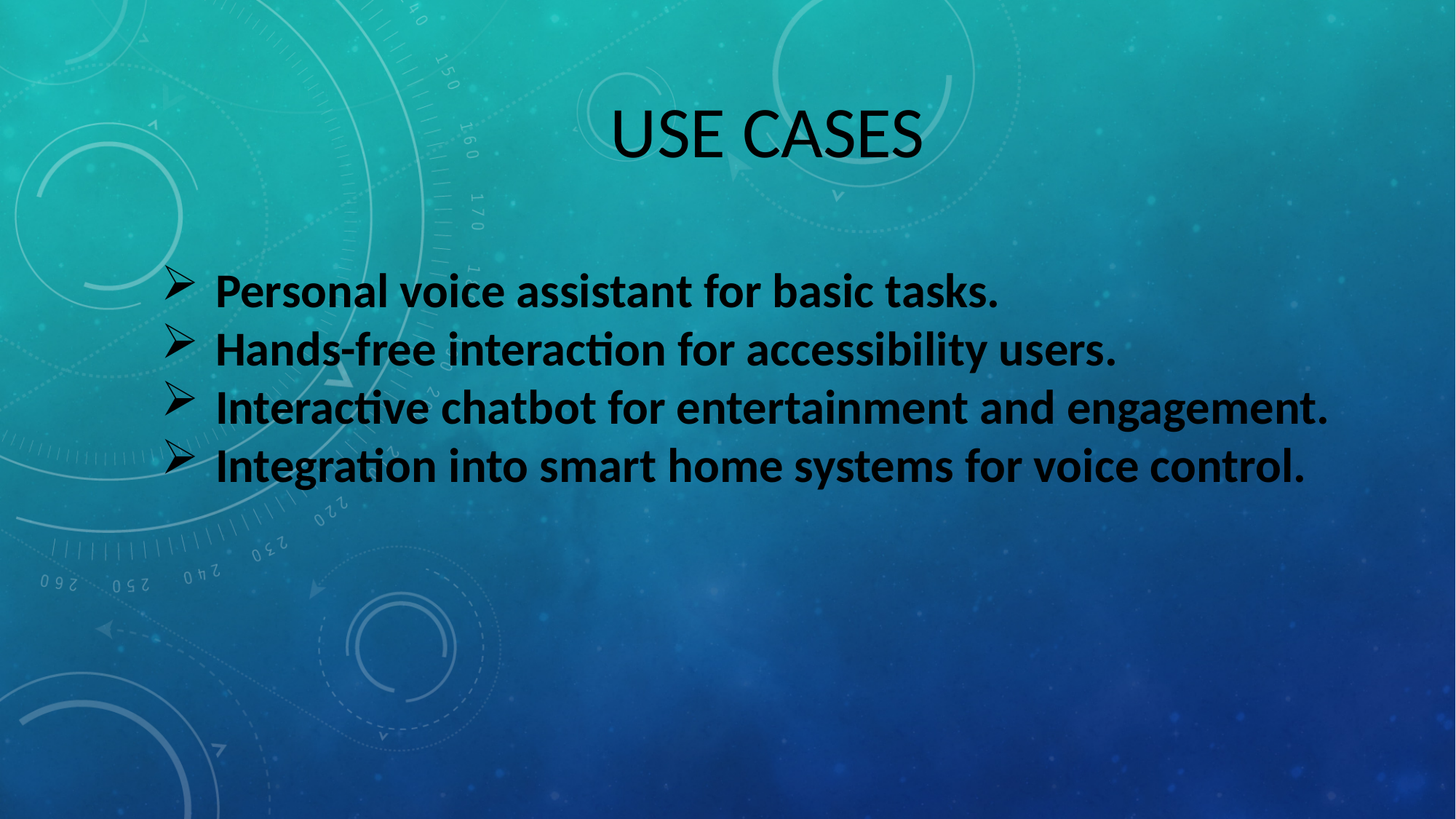

# Use Cases
Personal voice assistant for basic tasks.
Hands-free interaction for accessibility users.
Interactive chatbot for entertainment and engagement.
Integration into smart home systems for voice control.